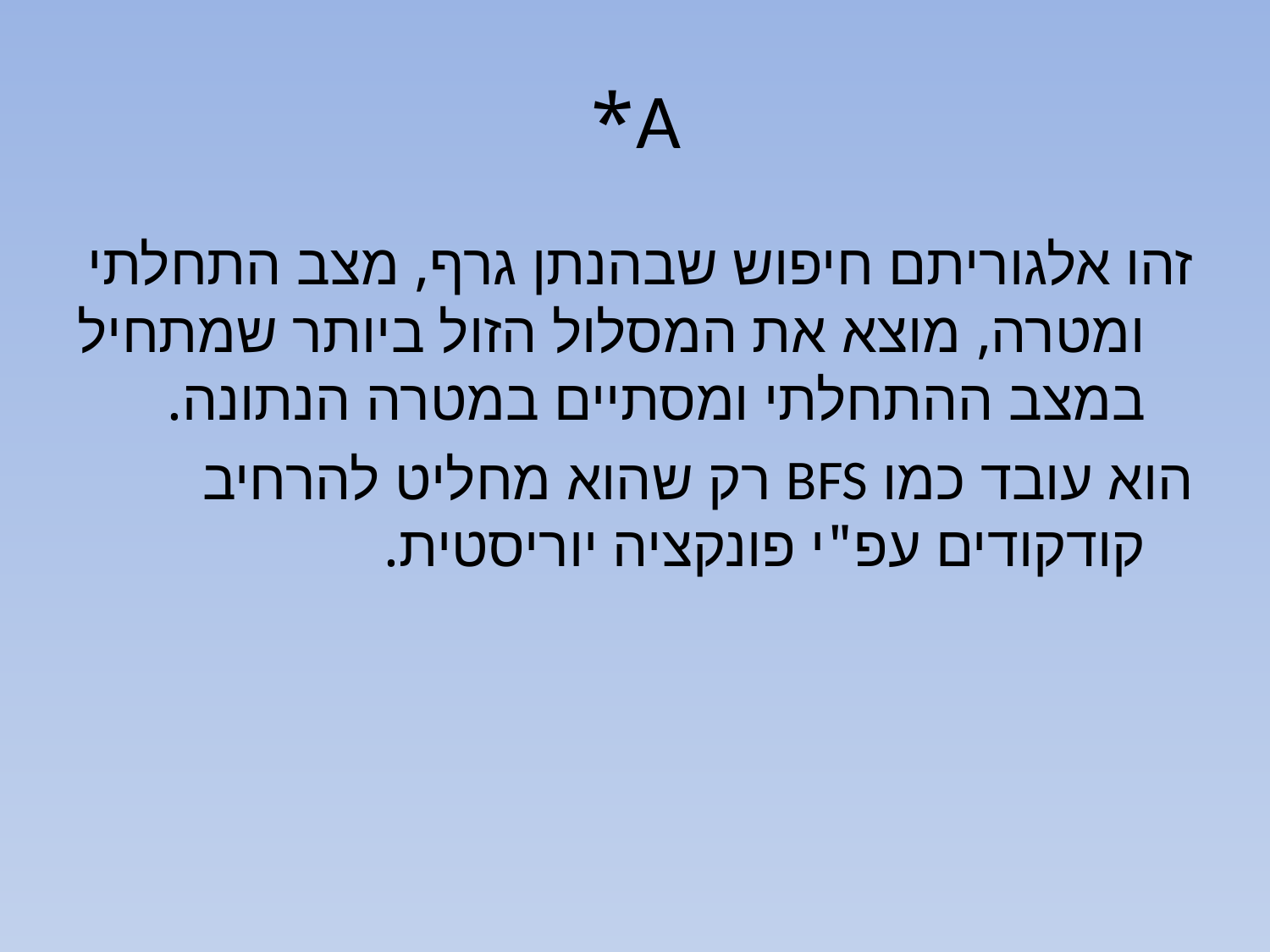

# A*
זהו אלגוריתם חיפוש שבהנתן גרף, מצב התחלתי ומטרה, מוצא את המסלול הזול ביותר שמתחיל במצב ההתחלתי ומסתיים במטרה הנתונה.
הוא עובד כמו BFS רק שהוא מחליט להרחיב קודקודים עפ"י פונקציה יוריסטית.